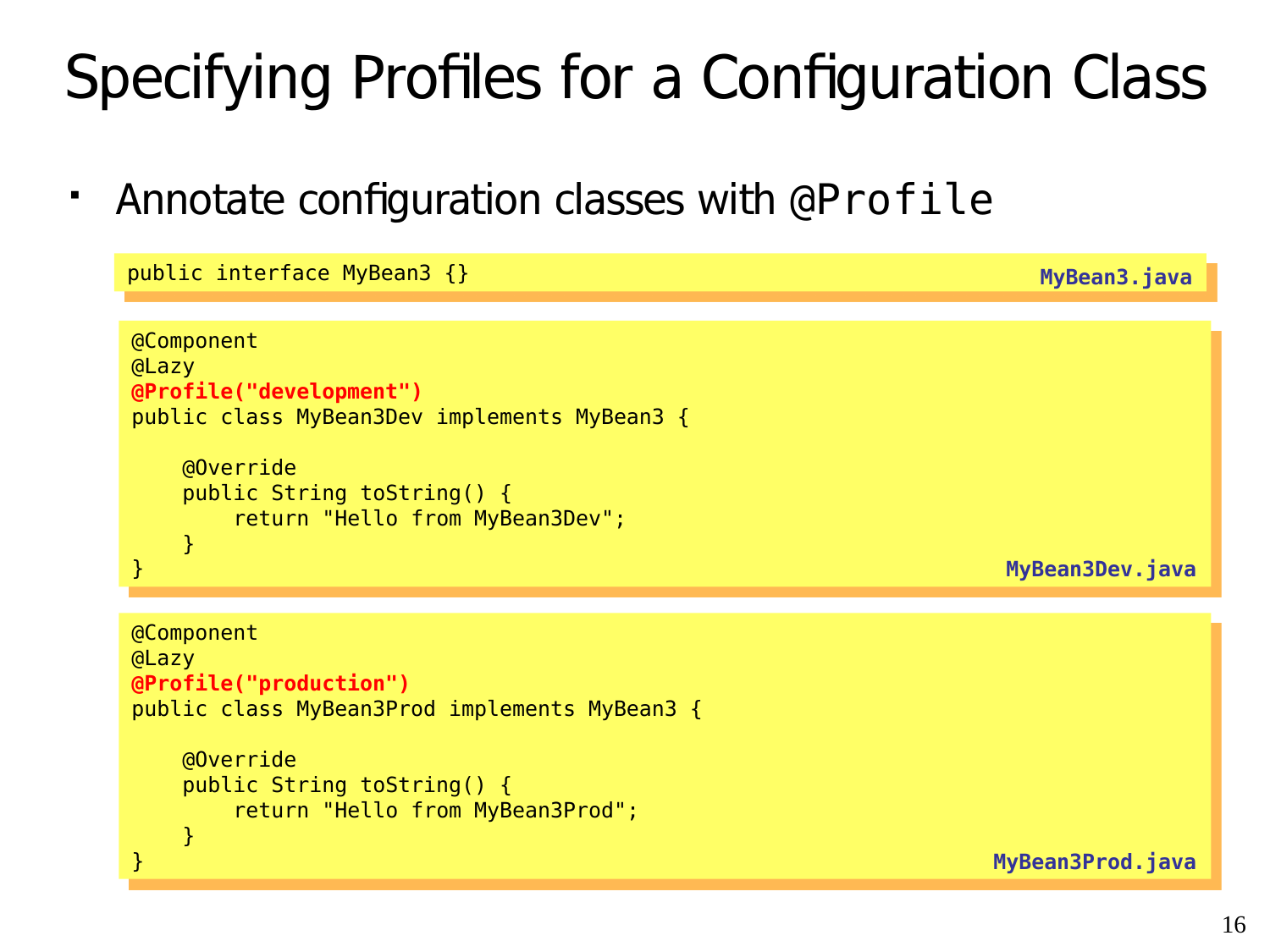

# Specifying Profiles for a Configuration Class
Annotate configuration classes with @Profile
public interface MyBean3 {}
MyBean3.java
@Component
@Lazy
@Profile("development")
public class MyBean3Dev implements MyBean3 {

    @Override
    public String toString() {
        return "Hello from MyBean3Dev";
    }
}
MyBean3Dev.java
@Component
@Lazy
@Profile("production")
public class MyBean3Prod implements MyBean3 {

    @Override
    public String toString() {
        return "Hello from MyBean3Prod";
    }
}
MyBean3Prod.java
16